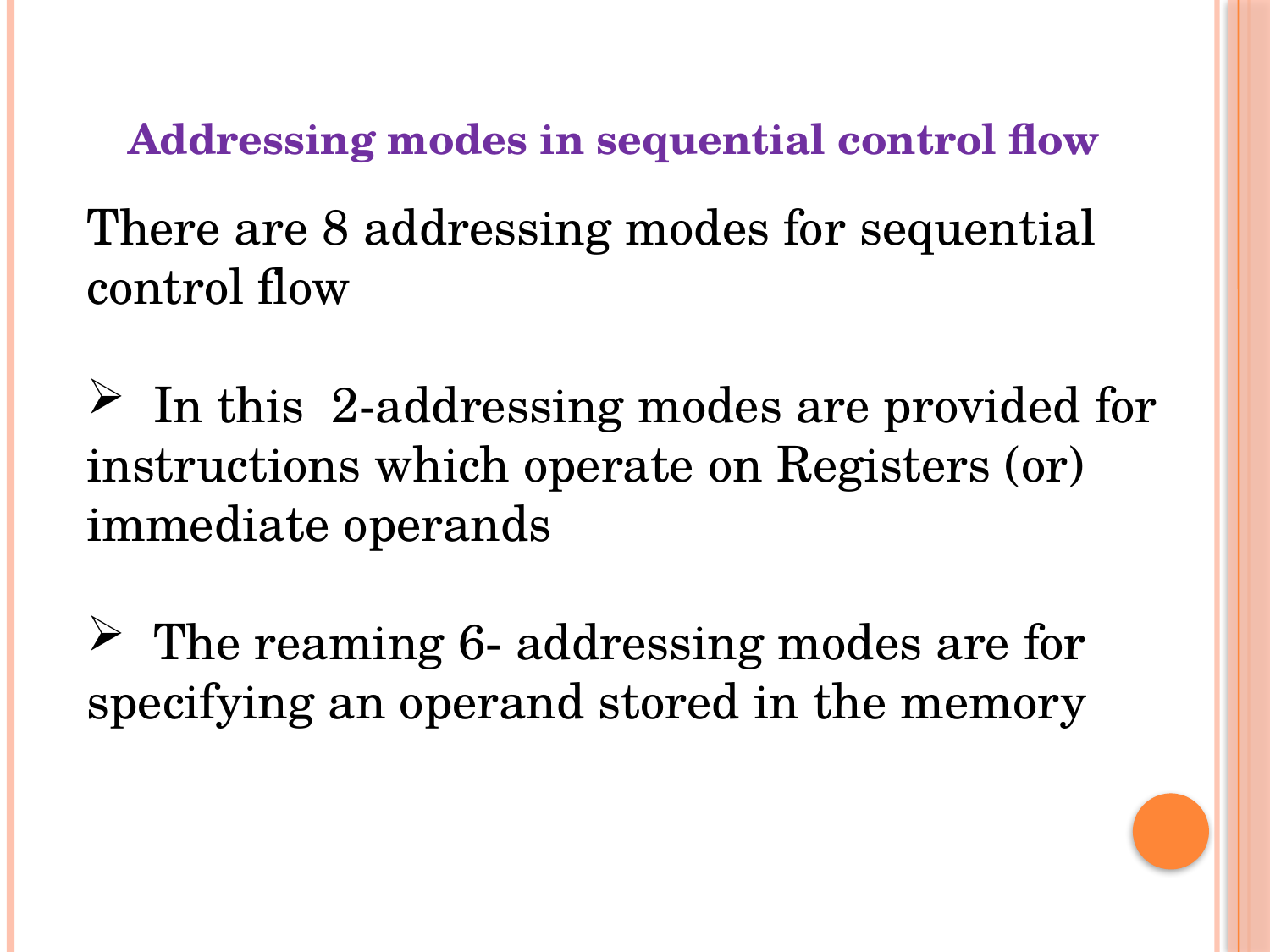

Addressing modes in sequential control flow
There are 8 addressing modes for sequential control flow

  In this  2-addressing modes are provided for instructions which operate on Registers (or) immediate operands

  The reaming 6- addressing modes are for specifying an operand stored in the memory